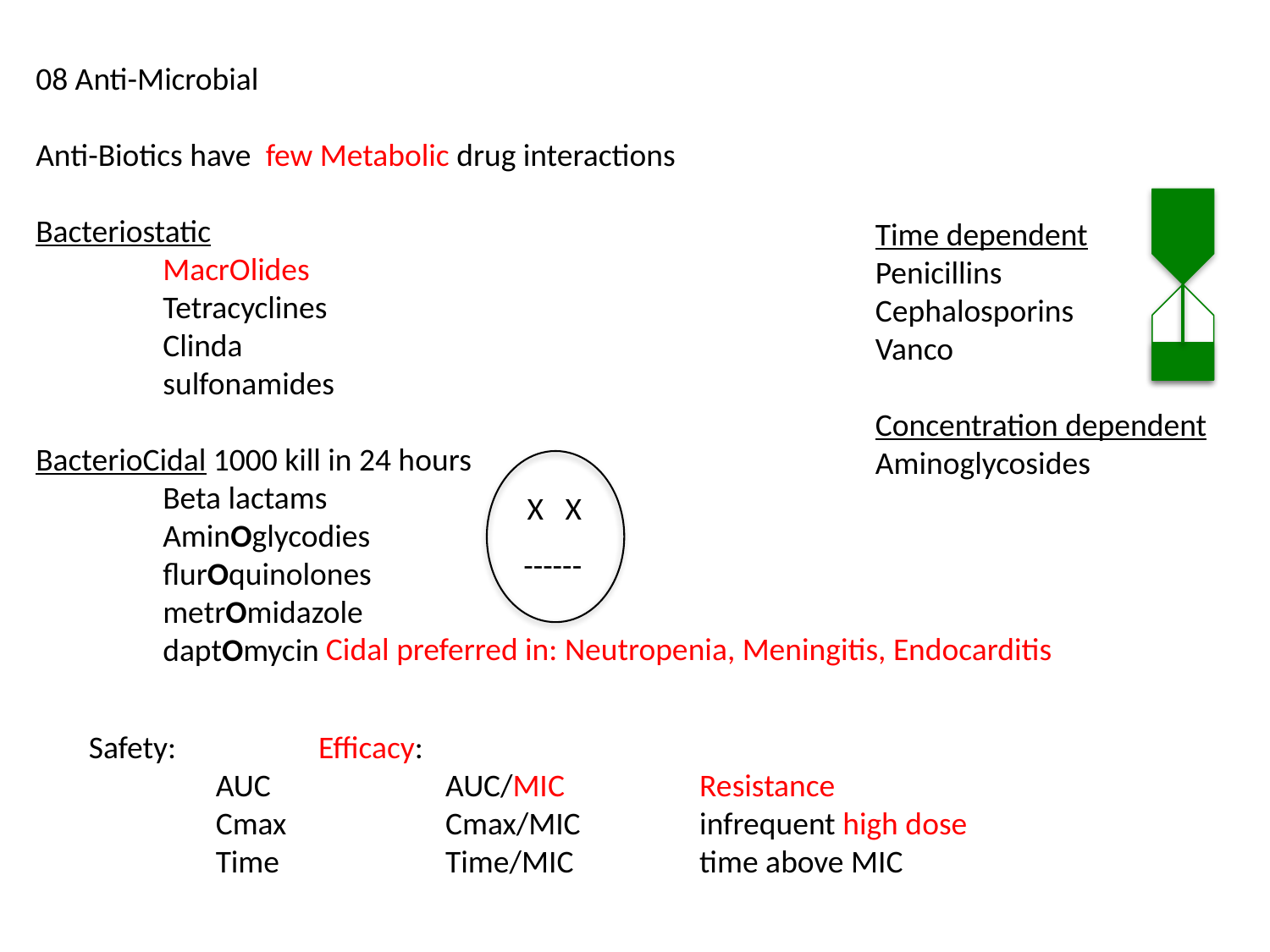

08 Anti-Microbial

Anti-Biotics have  few Metabolic drug interactions

Bacteriostatic
	MacrOlides
	Tetracyclines
	Clinda
	sulfonamides

BacterioCidal 1000 kill in 24 hours
	Beta lactams
	AminOglycodies
	flurOquinolones
	metrOmidazole
	daptOmycin

Time dependent
Penicillins
Cephalosporins
Vanco

Concentration dependent
Aminoglycosides

X   X
------
Cidal preferred in: Neutropenia, Meningitis, Endocarditis
Safety:
	AUC
	Cmax
	Time
Efficacy:
	AUC/MIC		Resistance
	Cmax/MIC	infrequent high dose
	Time/MIC	time above MIC